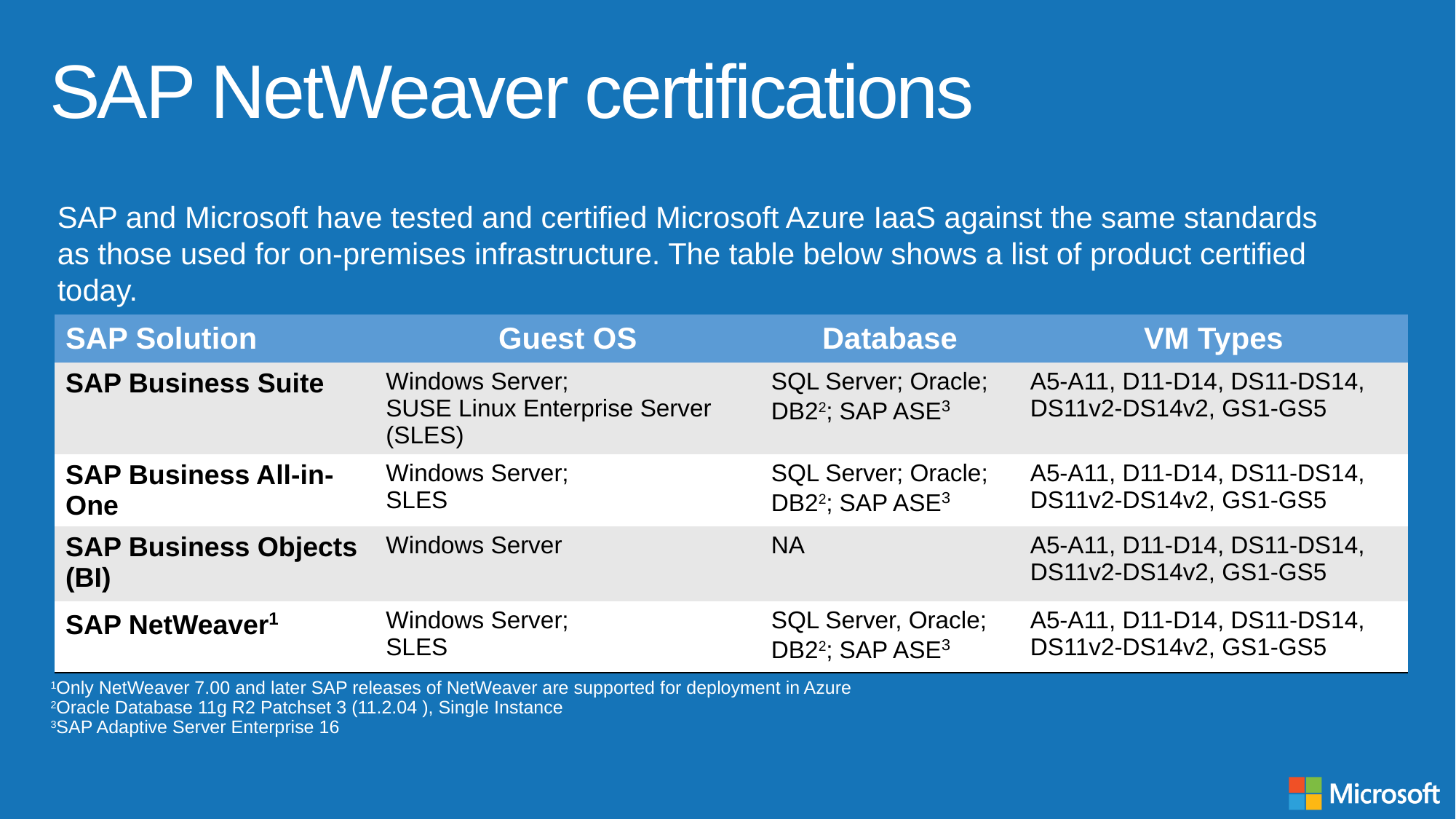

# SAP NetWeaver certifications
SAP and Microsoft have tested and certified Microsoft Azure IaaS against the same standards as those used for on-premises infrastructure. The table below shows a list of product certified today.
| SAP Solution | Guest OS | Database | VM Types |
| --- | --- | --- | --- |
| SAP Business Suite | Windows Server; SUSE Linux Enterprise Server (SLES) | SQL Server; Oracle; DB22; SAP ASE3 | A5-A11, D11-D14, DS11-DS14, DS11v2-DS14v2, GS1-GS5 |
| SAP Business All-in-One | Windows Server; SLES | SQL Server; Oracle; DB22; SAP ASE3 | A5-A11, D11-D14, DS11-DS14, DS11v2-DS14v2, GS1-GS5 |
| SAP Business Objects (BI) | Windows Server | NA | A5-A11, D11-D14, DS11-DS14, DS11v2-DS14v2, GS1-GS5 |
| SAP NetWeaver1 | Windows Server; SLES | SQL Server, Oracle; DB22; SAP ASE3 | A5-A11, D11-D14, DS11-DS14, DS11v2-DS14v2, GS1-GS5 |
1Only NetWeaver 7.00 and later SAP releases of NetWeaver are supported for deployment in Azure
2Oracle Database 11g R2 Patchset 3 (11.2.04 ), Single Instance
3SAP Adaptive Server Enterprise 16